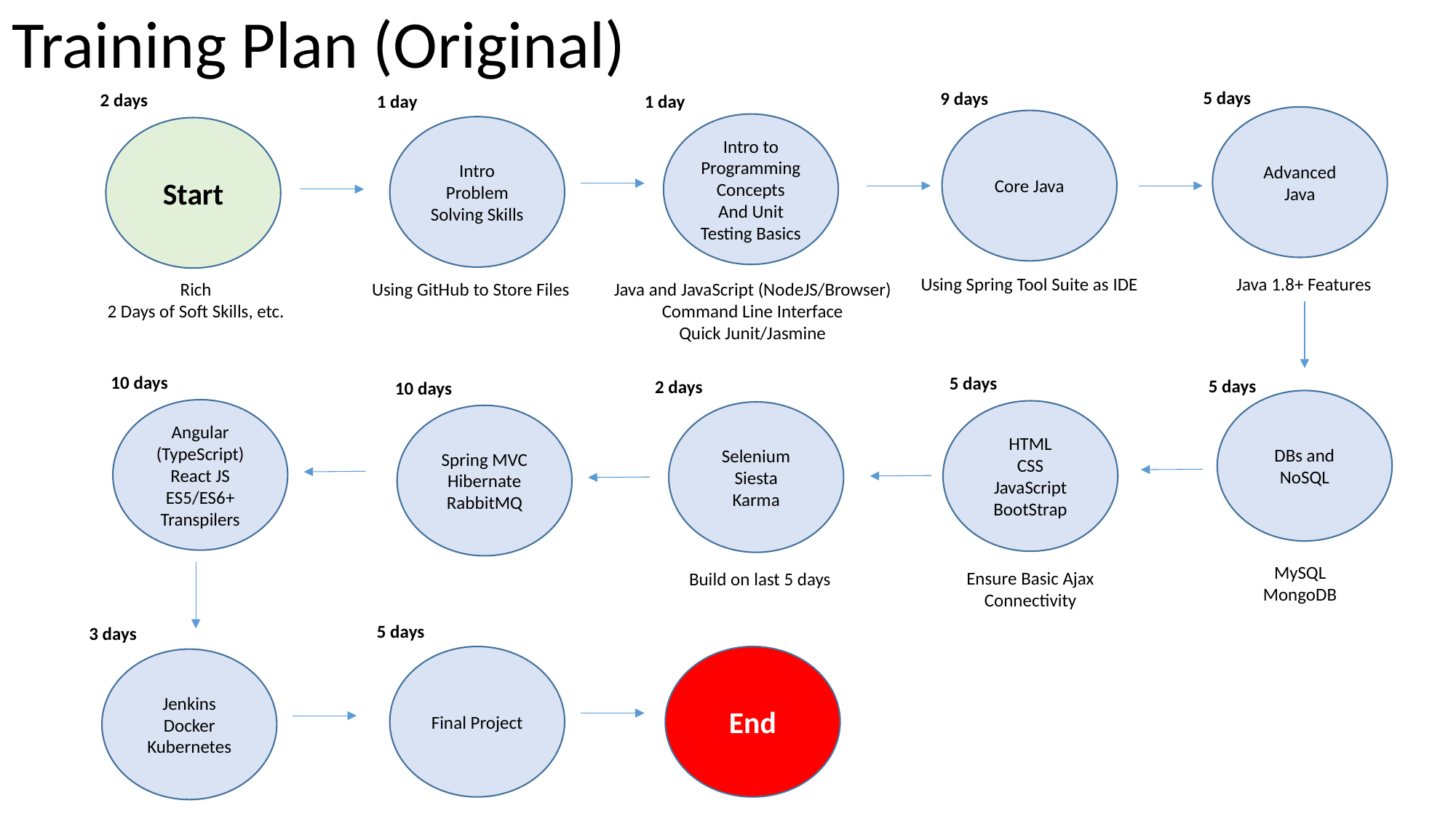

# Training Plan (Original)
5 days
9 days
2 days
1 day
1 day
Advanced Java
Core Java
Intro to Programming Concepts
And Unit Testing Basics
Intro
Problem Solving Skills
Start

Using Spring Tool Suite as IDE
Java 1.8+ Features
Java and JavaScript (NodeJS/Browser)
Command Line Interface
Quick Junit/Jasmine
Rich
2 Days of Soft Skills, etc.
Using GitHub to Store Files
10 days
5 days
5 days
2 days
10 days
DBs and NoSQL
Angular (TypeScript)
React JS
ES5/ES6+
Transpilers
HTML
CSS
JavaScript
BootStrap
Selenium
Siesta
Karma
Spring MVC
Hibernate
RabbitMQ
MySQL
MongoDB
Build on last 5 days
Ensure Basic Ajax Connectivity
5 days
3 days
Final Project
End
Jenkins
Docker
Kubernetes